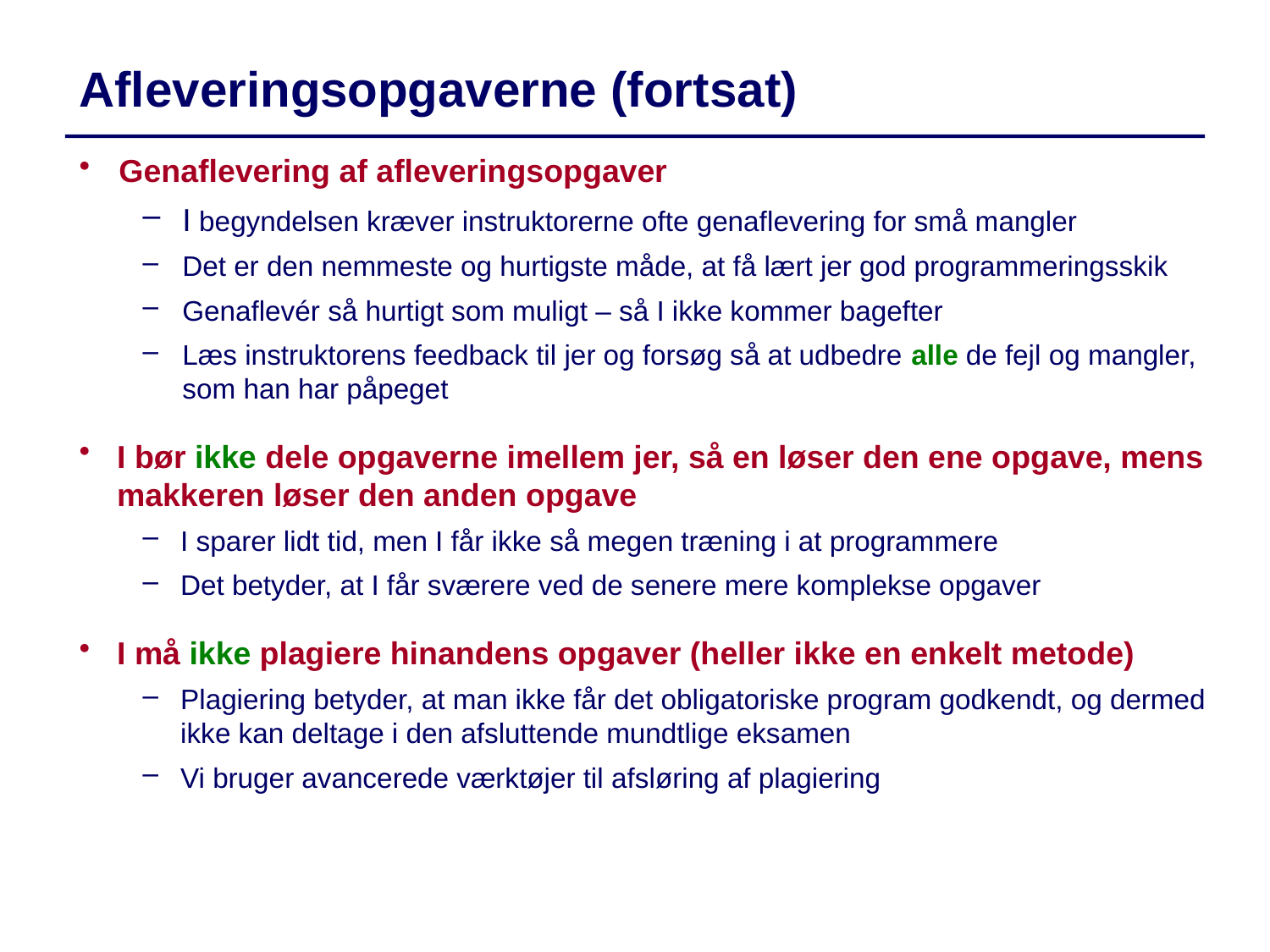

Afleveringsopgaverne (fortsat)
Genaflevering af afleveringsopgaver
I begyndelsen kræver instruktorerne ofte genaflevering for små mangler
Det er den nemmeste og hurtigste måde, at få lært jer god programmeringsskik
Genaflevér så hurtigt som muligt – så I ikke kommer bagefter
Læs instruktorens feedback til jer og forsøg så at udbedre alle de fejl og mangler, som han har påpeget
I bør ikke dele opgaverne imellem jer, så en løser den ene opgave, mens makkeren løser den anden opgave
I sparer lidt tid, men I får ikke så megen træning i at programmere
Det betyder, at I får sværere ved de senere mere komplekse opgaver
I må ikke plagiere hinandens opgaver (heller ikke en enkelt metode)
Plagiering betyder, at man ikke får det obligatoriske program godkendt, og dermed ikke kan deltage i den afsluttende mundtlige eksamen
Vi bruger avancerede værktøjer til afsløring af plagiering